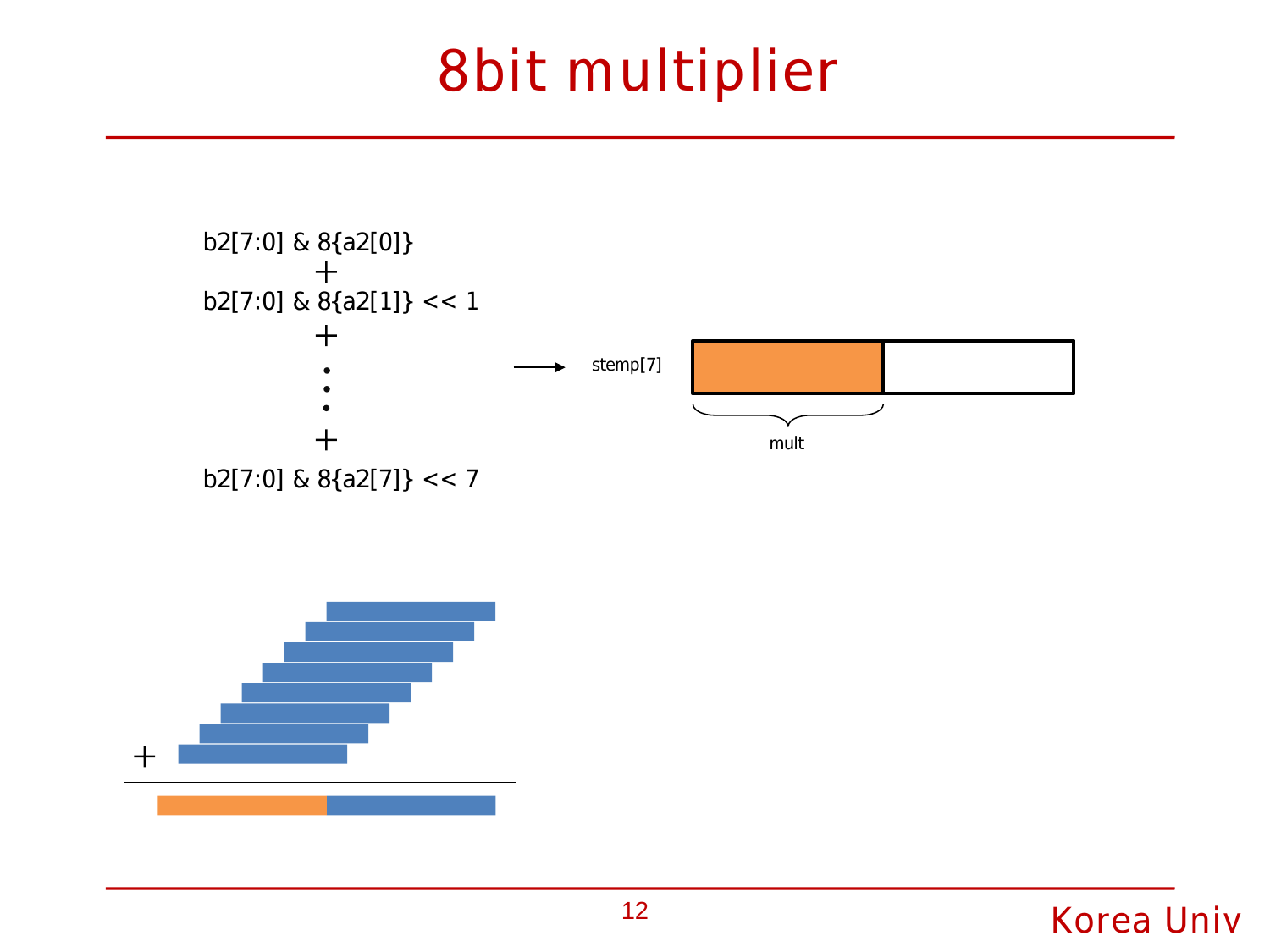

# 8bit multiplier
b2[7:0] & 8{a2[0]}

b2[7:0] & 8{a2[1]} << 1

b2[7:0] & 8{a2[7]} << 7

stemp[7]

mult

12